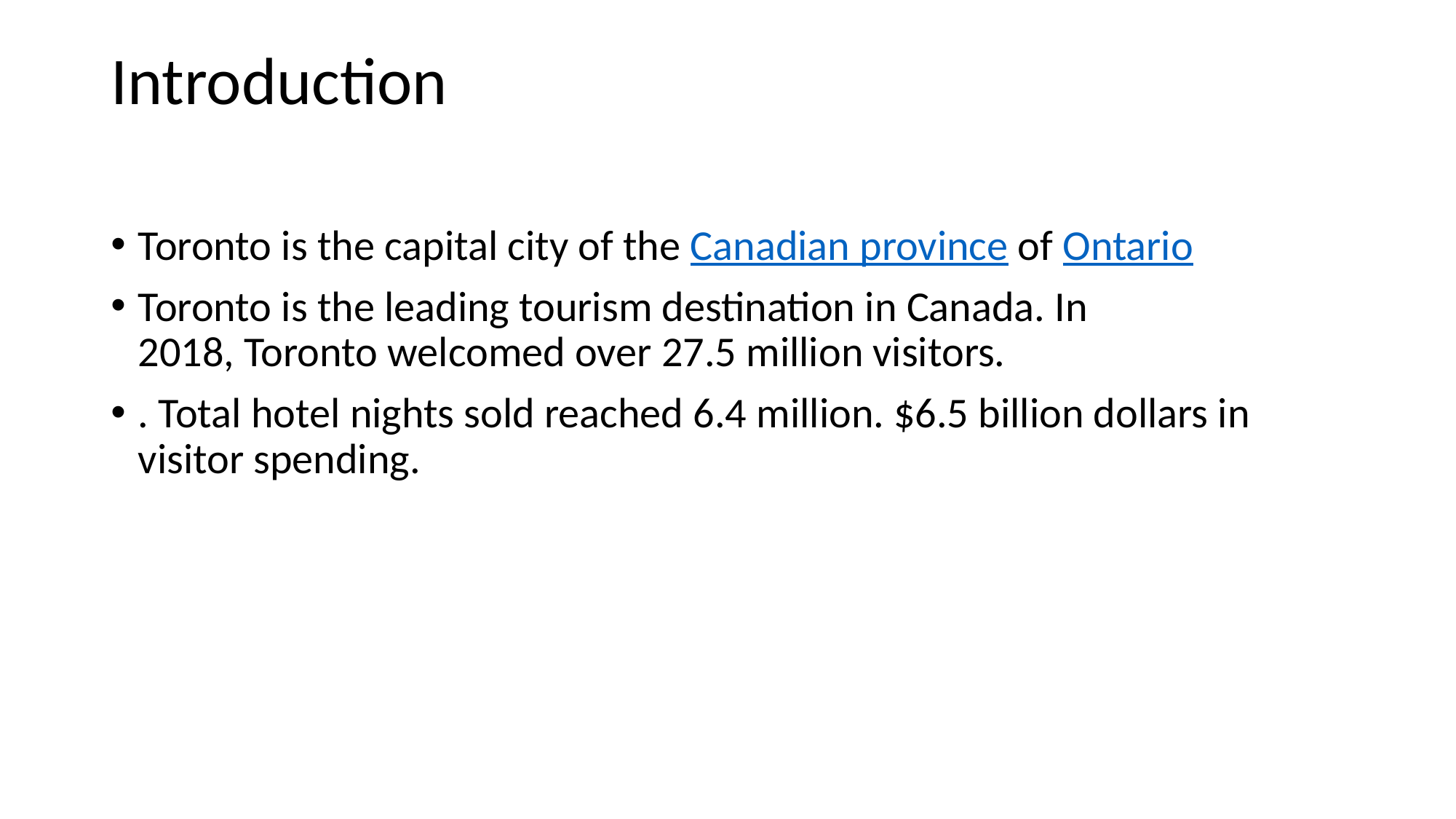

# Introduction
Toronto is the capital city of the Canadian province of Ontario
Toronto is the leading tourism destination in Canada. In 2018, Toronto welcomed over 27.5 million visitors.
. Total hotel nights sold reached 6.4 million. $6.5 billion dollars in visitor spending.